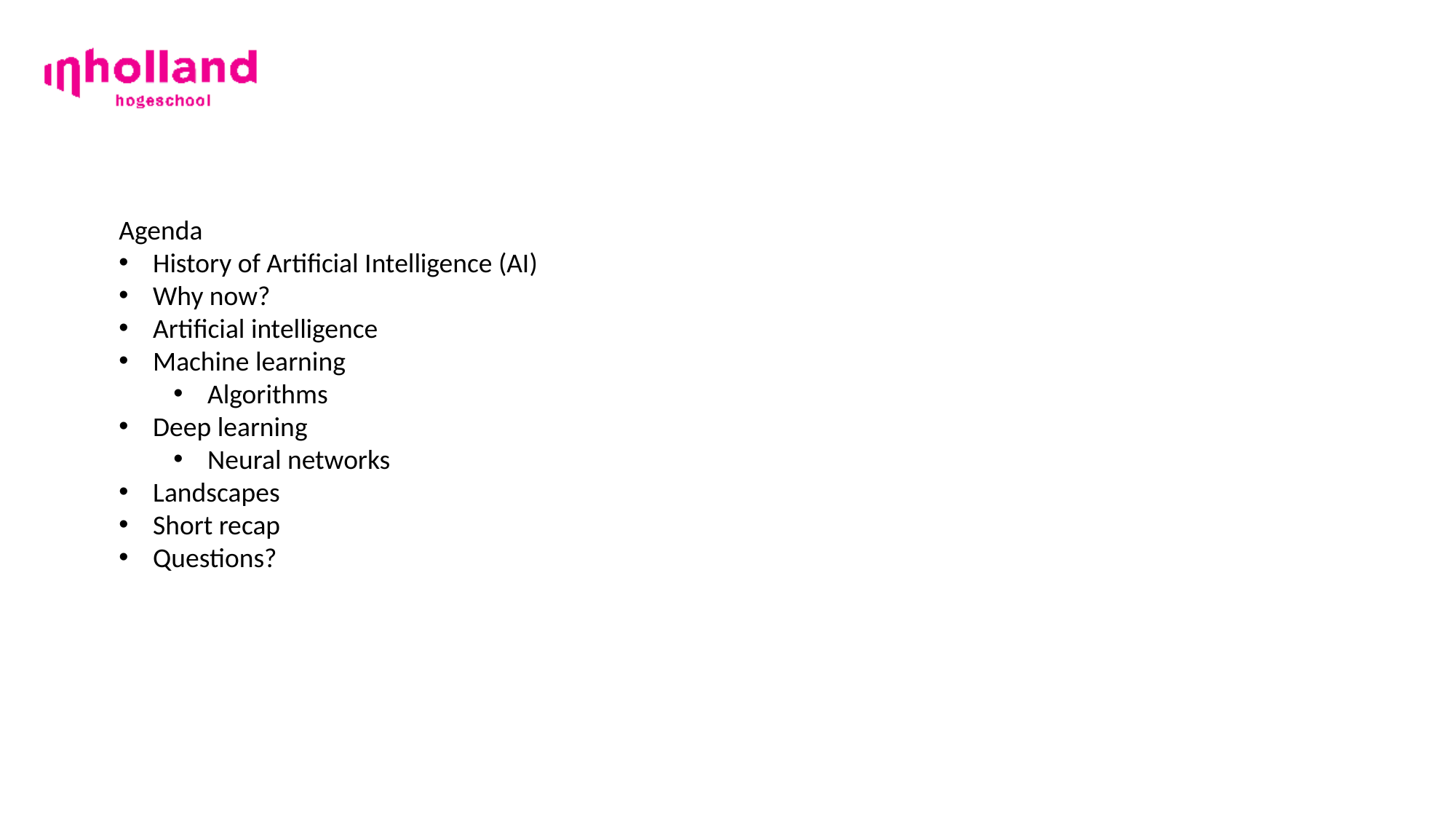

Agenda
History of Artificial Intelligence (AI)
Why now?
Artificial intelligence
Machine learning
Algorithms
Deep learning
Neural networks
Landscapes
Short recap
Questions?